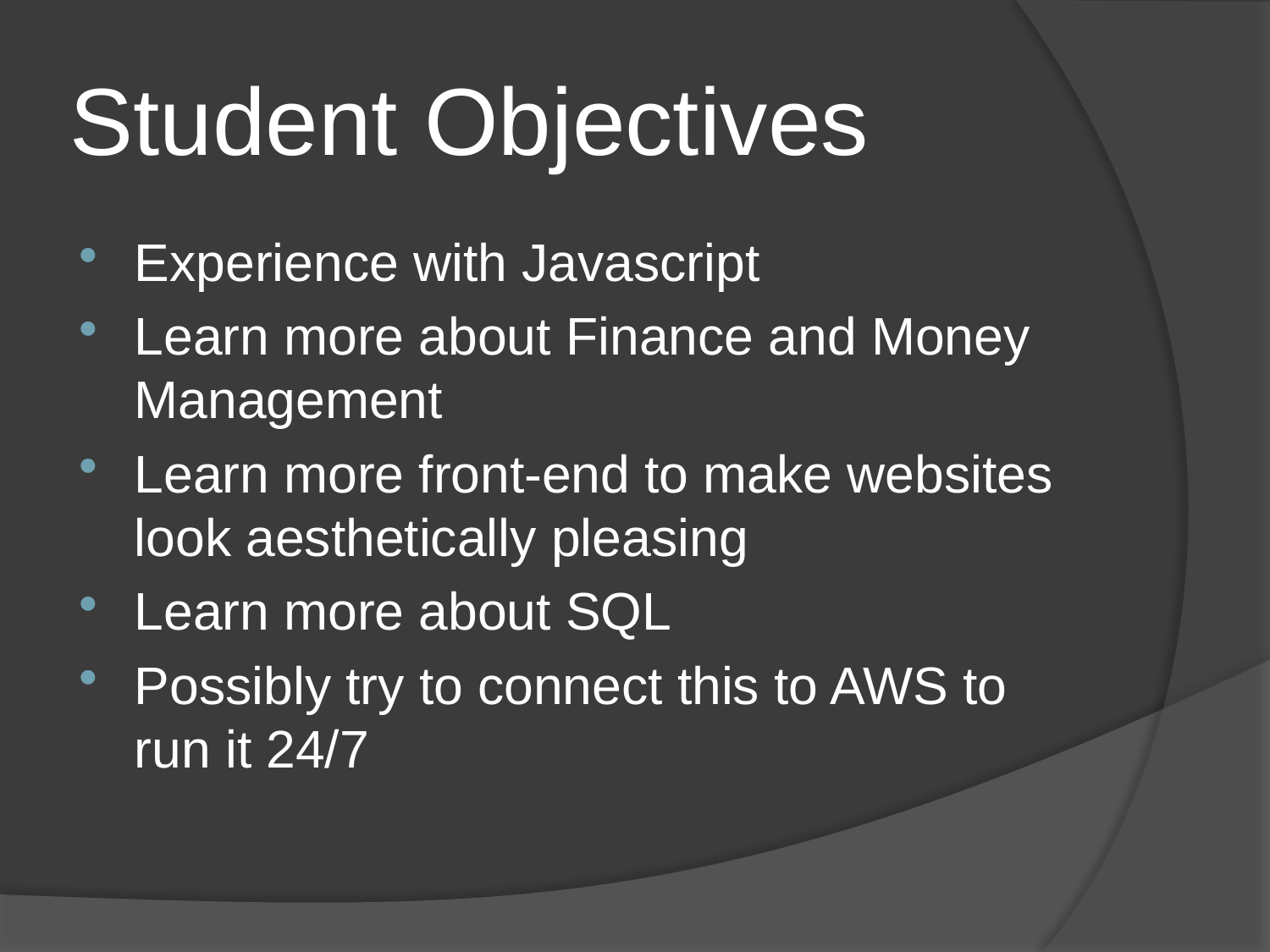

# Student Objectives
Experience with Javascript
Learn more about Finance and Money Management
Learn more front-end to make websites look aesthetically pleasing
Learn more about SQL
Possibly try to connect this to AWS to run it 24/7